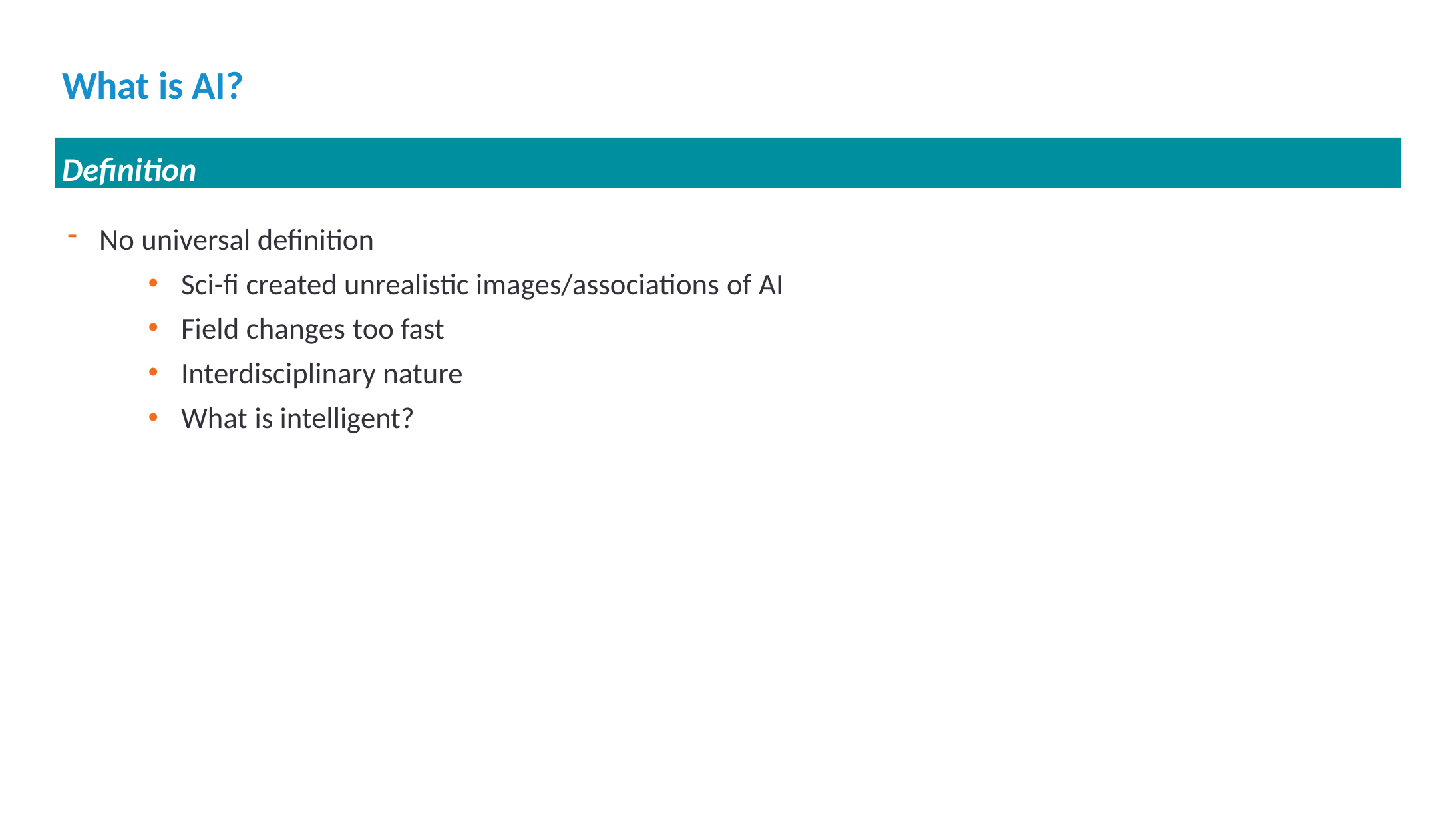

# What is AI?
Definition
No universal definition
Sci-fi created unrealistic images/associations of AI
Field changes too fast
Interdisciplinary nature
What is intelligent?